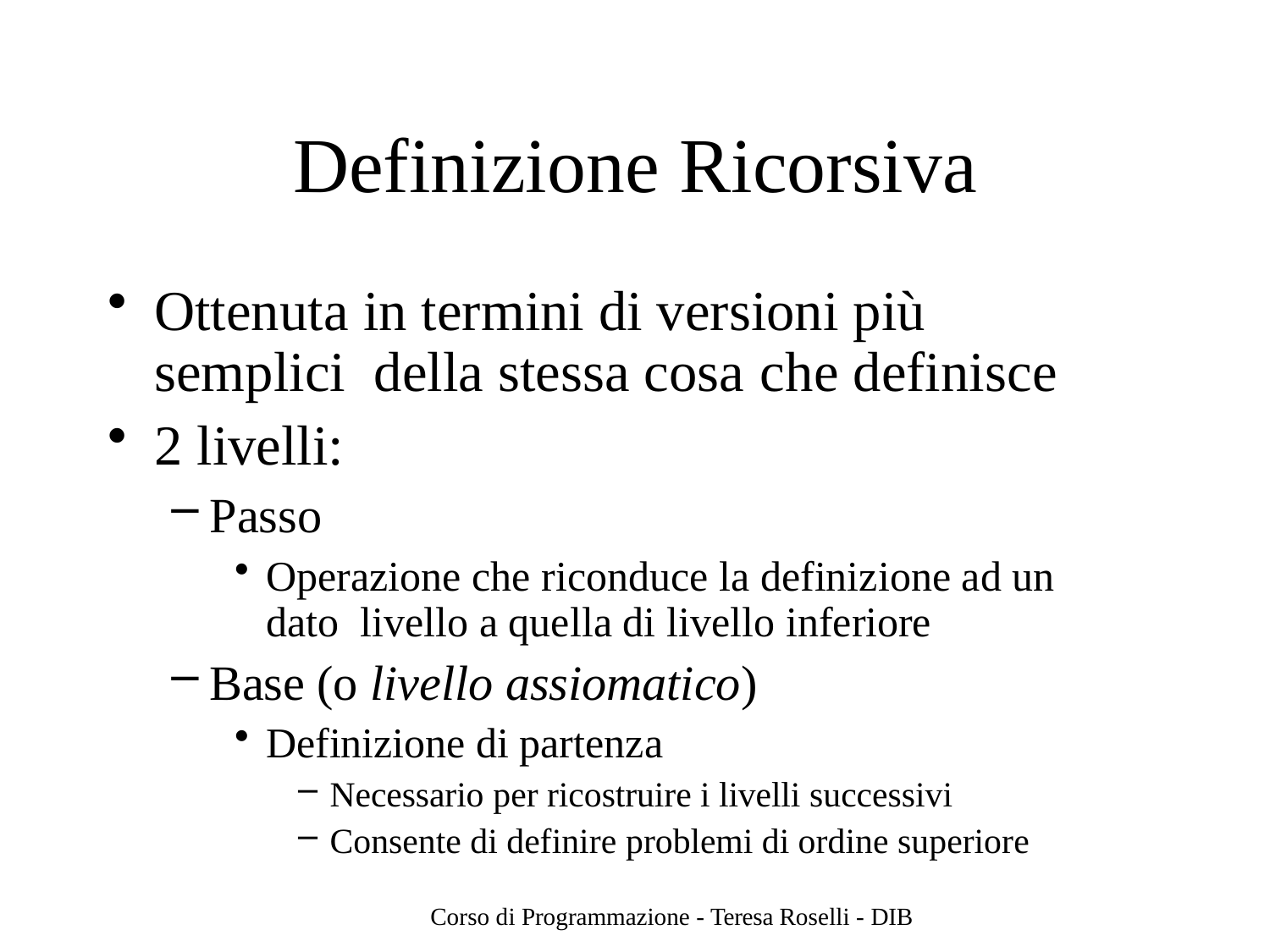

# Definizione Ricorsiva
Ottenuta in termini di versioni più semplici  della stessa cosa che definisce
2 livelli:
Passo
Operazione che riconduce la definizione ad un dato  livello a quella di livello inferiore
Base (o livello assiomatico)
Definizione di partenza
Necessario per ricostruire i livelli successivi
Consente di definire problemi di ordine superiore
Corso di Programmazione - Teresa Roselli - DIB